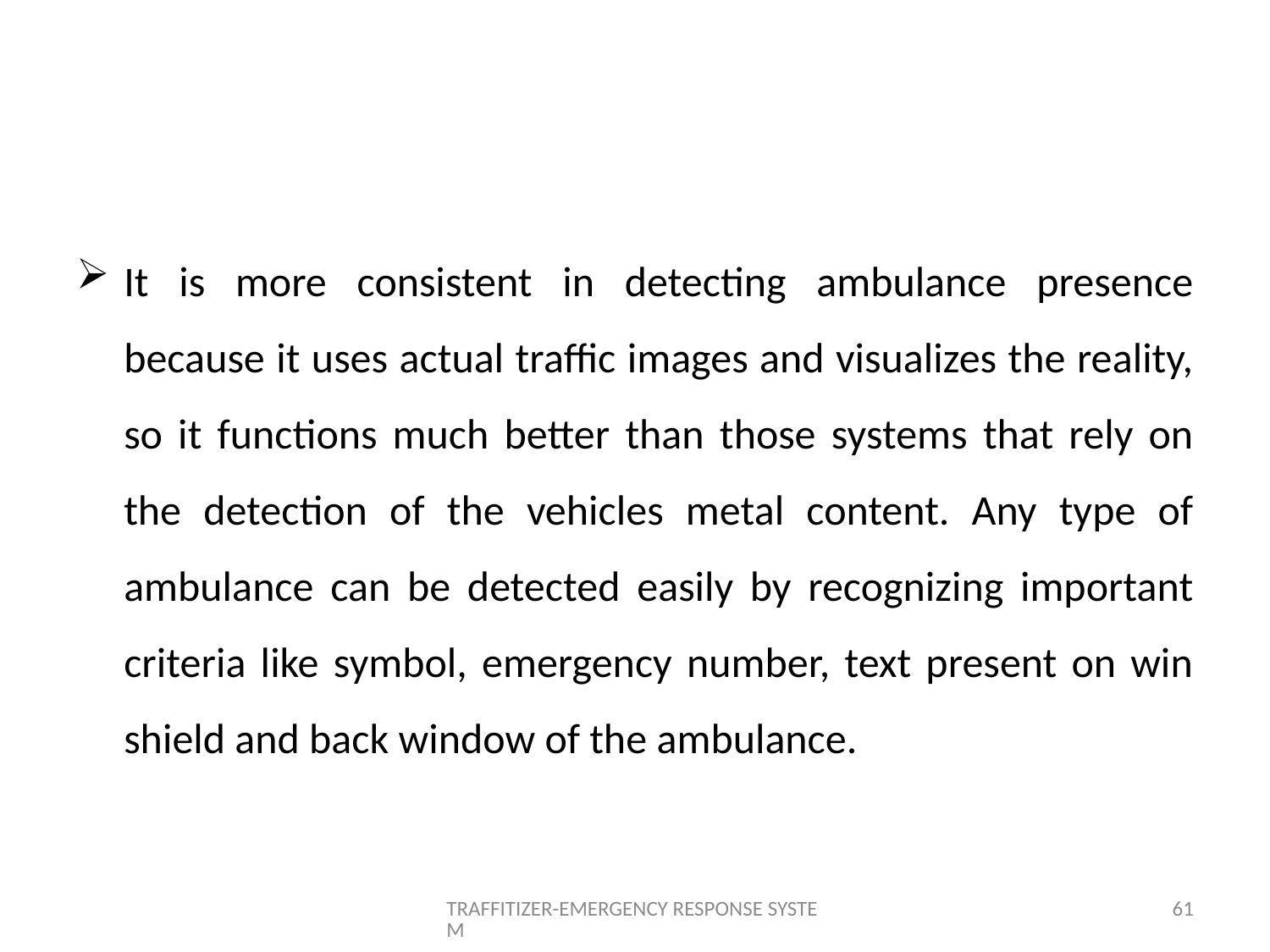

#
It is more consistent in detecting ambulance presence because it uses actual traffic images and visualizes the reality, so it functions much better than those systems that rely on the detection of the vehicles metal content. Any type of ambulance can be detected easily by recognizing important criteria like symbol, emergency number, text present on win shield and back window of the ambulance.
TRAFFITIZER-EMERGENCY RESPONSE SYSTEM
61